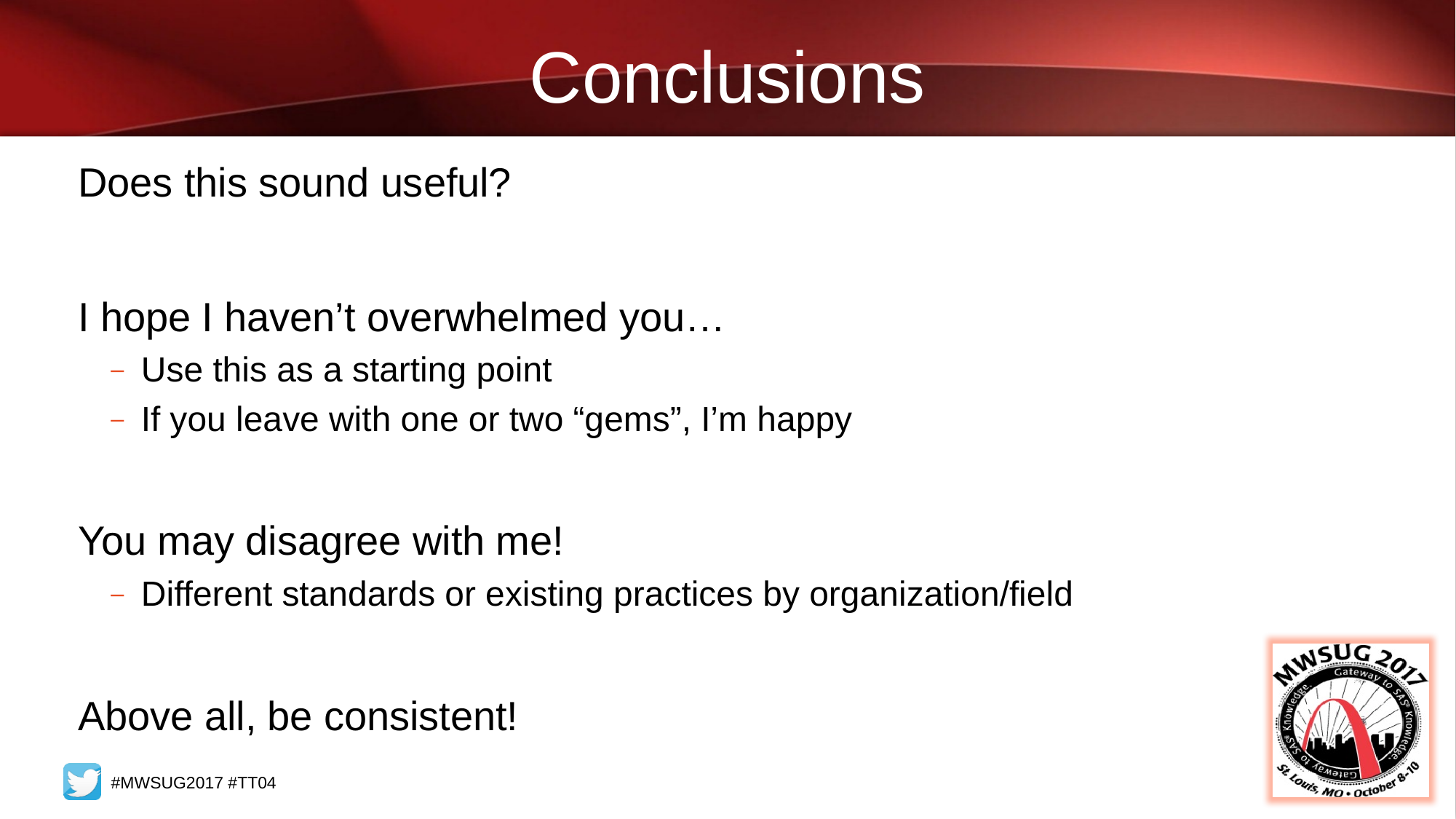

# Conclusions
Does this sound useful?

I hope I haven’t overwhelmed you…
Use this as a starting point
If you leave with one or two “gems”, I’m happy

You may disagree with me!
Different standards or existing practices by organization/field

Above all, be consistent!

#MWSUG2017 #TT04